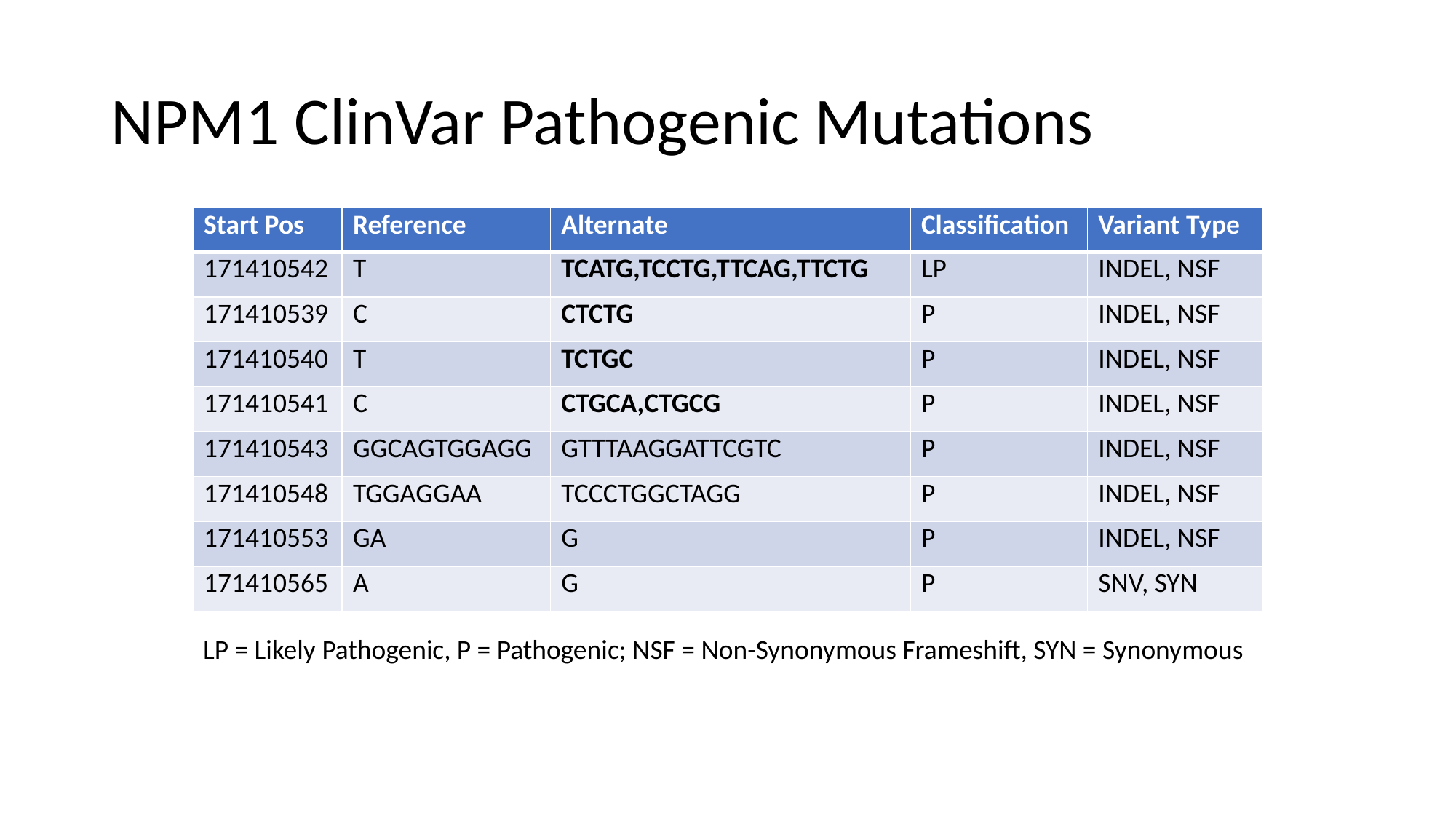

# NPM1 ClinVar Pathogenic Mutations
| Start Pos | Reference | Alternate | Classification | Variant Type |
| --- | --- | --- | --- | --- |
| 171410542 | T | TCATG,TCCTG,TTCAG,TTCTG | LP | INDEL, NSF |
| 171410539 | C | CTCTG | P | INDEL, NSF |
| 171410540 | T | TCTGC | P | INDEL, NSF |
| 171410541 | C | CTGCA,CTGCG | P | INDEL, NSF |
| 171410543 | GGCAGTGGAGG | GTTTAAGGATTCGTC | P | INDEL, NSF |
| 171410548 | TGGAGGAA | TCCCTGGCTAGG | P | INDEL, NSF |
| 171410553 | GA | G | P | INDEL, NSF |
| 171410565 | A | G | P | SNV, SYN |
LP = Likely Pathogenic, P = Pathogenic; NSF = Non-Synonymous Frameshift, SYN = Synonymous